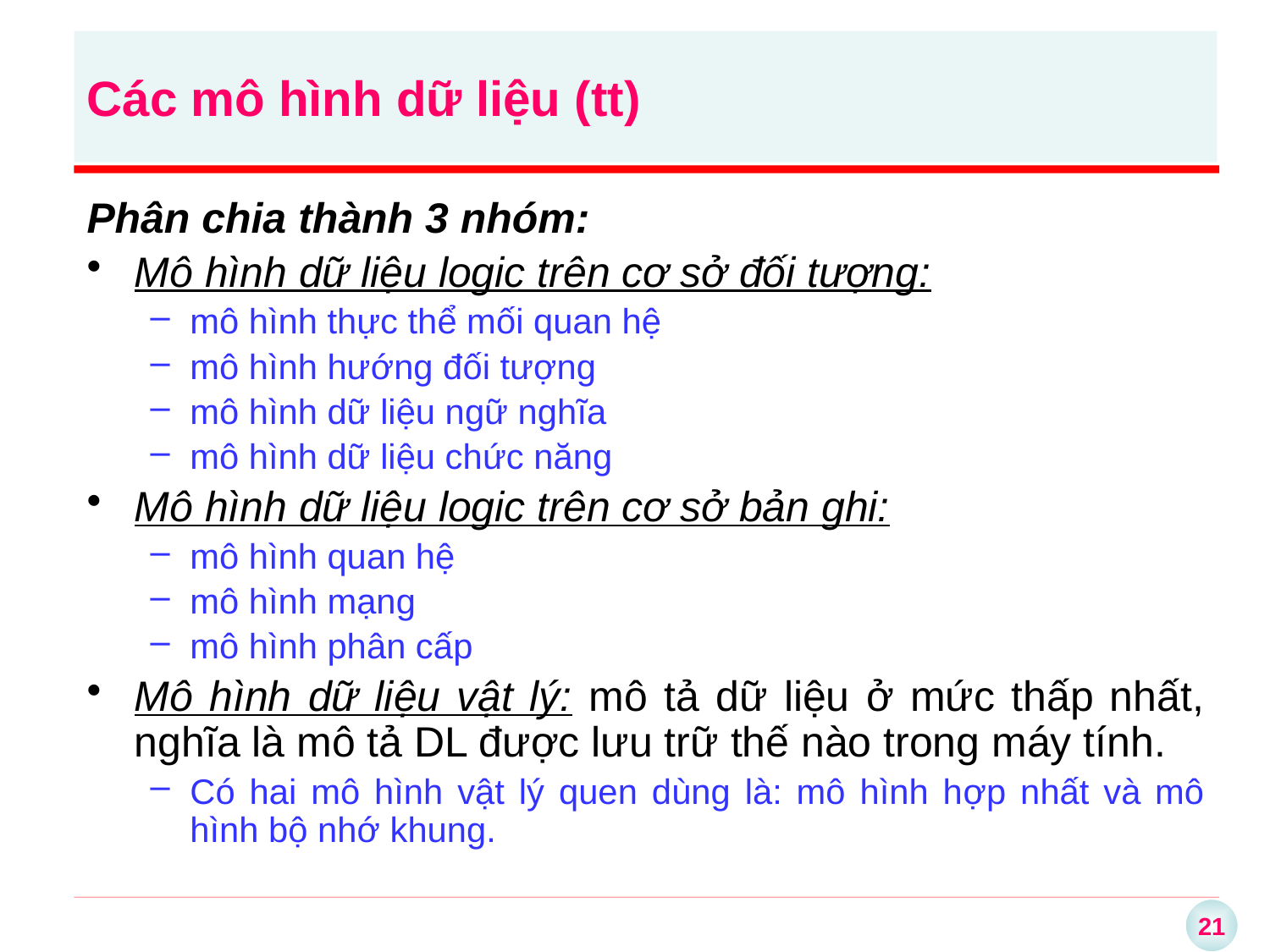

Các mô hình dữ liệu (tt)
Phân chia thành 3 nhóm:
Mô hình dữ liệu logic trên cơ sở đối tượng:
mô hình thực thể mối quan hệ
mô hình hướng đối tượng
mô hình dữ liệu ngữ nghĩa
mô hình dữ liệu chức năng
Mô hình dữ liệu logic trên cơ sở bản ghi:
mô hình quan hệ
mô hình mạng
mô hình phân cấp
Mô hình dữ liệu vật lý: mô tả dữ liệu ở mức thấp nhất, nghĩa là mô tả DL được lưu trữ thế nào trong máy tính.
Có hai mô hình vật lý quen dùng là: mô hình hợp nhất và mô hình bộ nhớ khung.